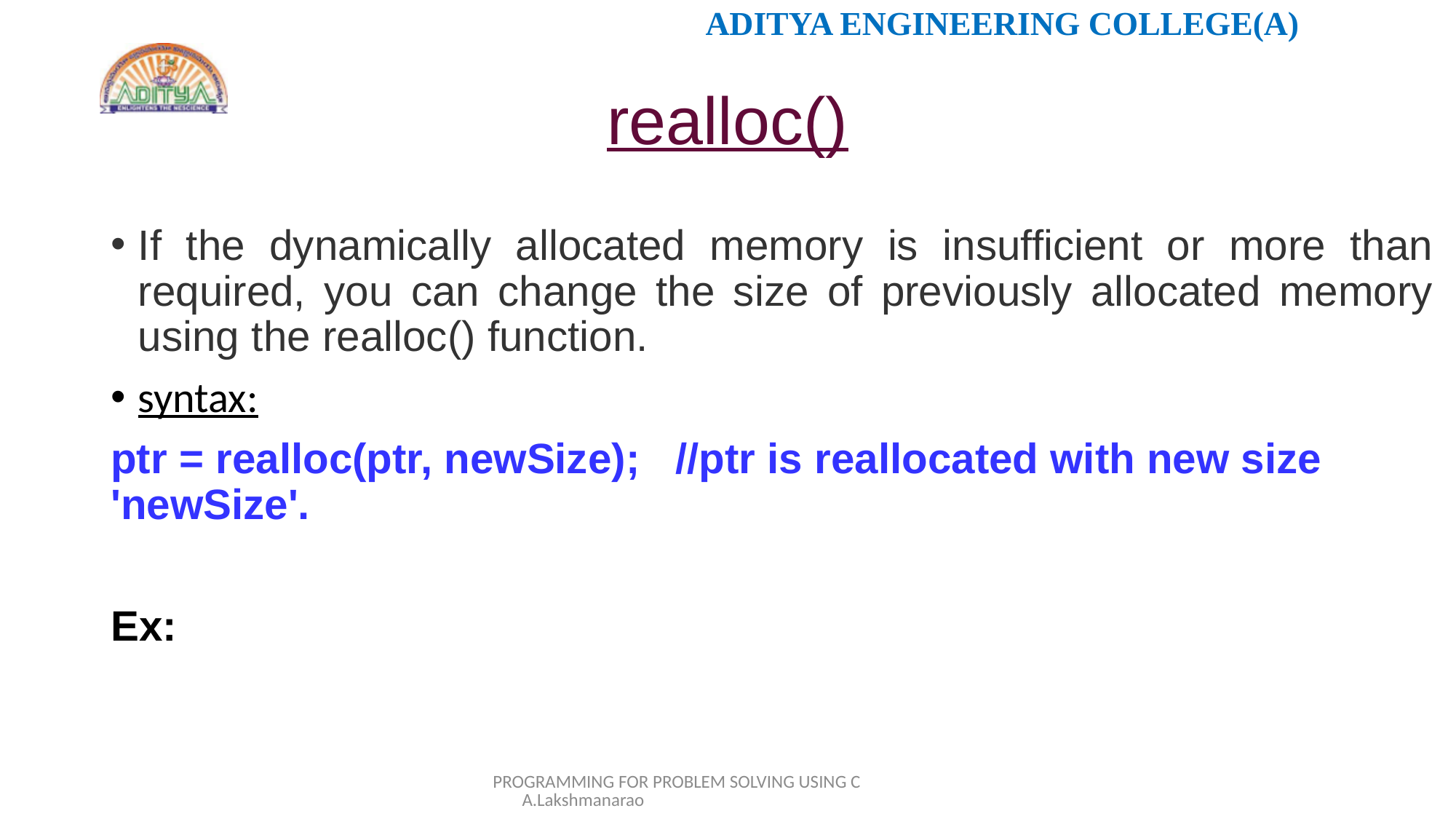

# realloc()
If the dynamically allocated memory is insufficient or more than required, you can change the size of previously allocated memory using the realloc() function.
syntax:
ptr = realloc(ptr, newSize);   //ptr is reallocated with new size 'newSize'.

Ex:
PROGRAMMING FOR PROBLEM SOLVING USING C                               A.Lakshmanarao